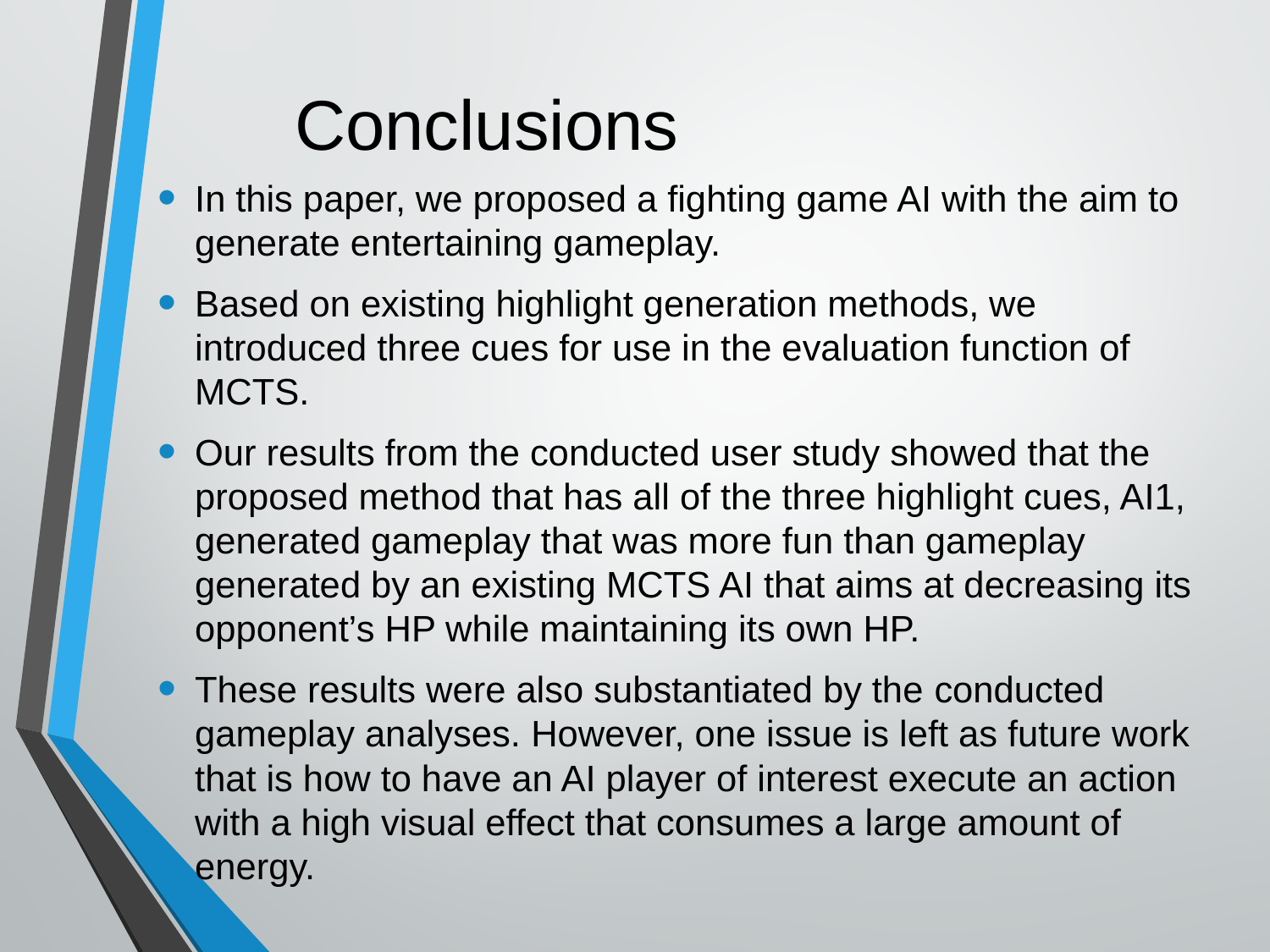

# Conclusions
In this paper, we proposed a fighting game AI with the aim to generate entertaining gameplay.
Based on existing highlight generation methods, we introduced three cues for use in the evaluation function of MCTS.
Our results from the conducted user study showed that the proposed method that has all of the three highlight cues, AI1, generated gameplay that was more fun than gameplay generated by an existing MCTS AI that aims at decreasing its opponent’s HP while maintaining its own HP.
These results were also substantiated by the conducted gameplay analyses. However, one issue is left as future work that is how to have an AI player of interest execute an action with a high visual effect that consumes a large amount of energy.